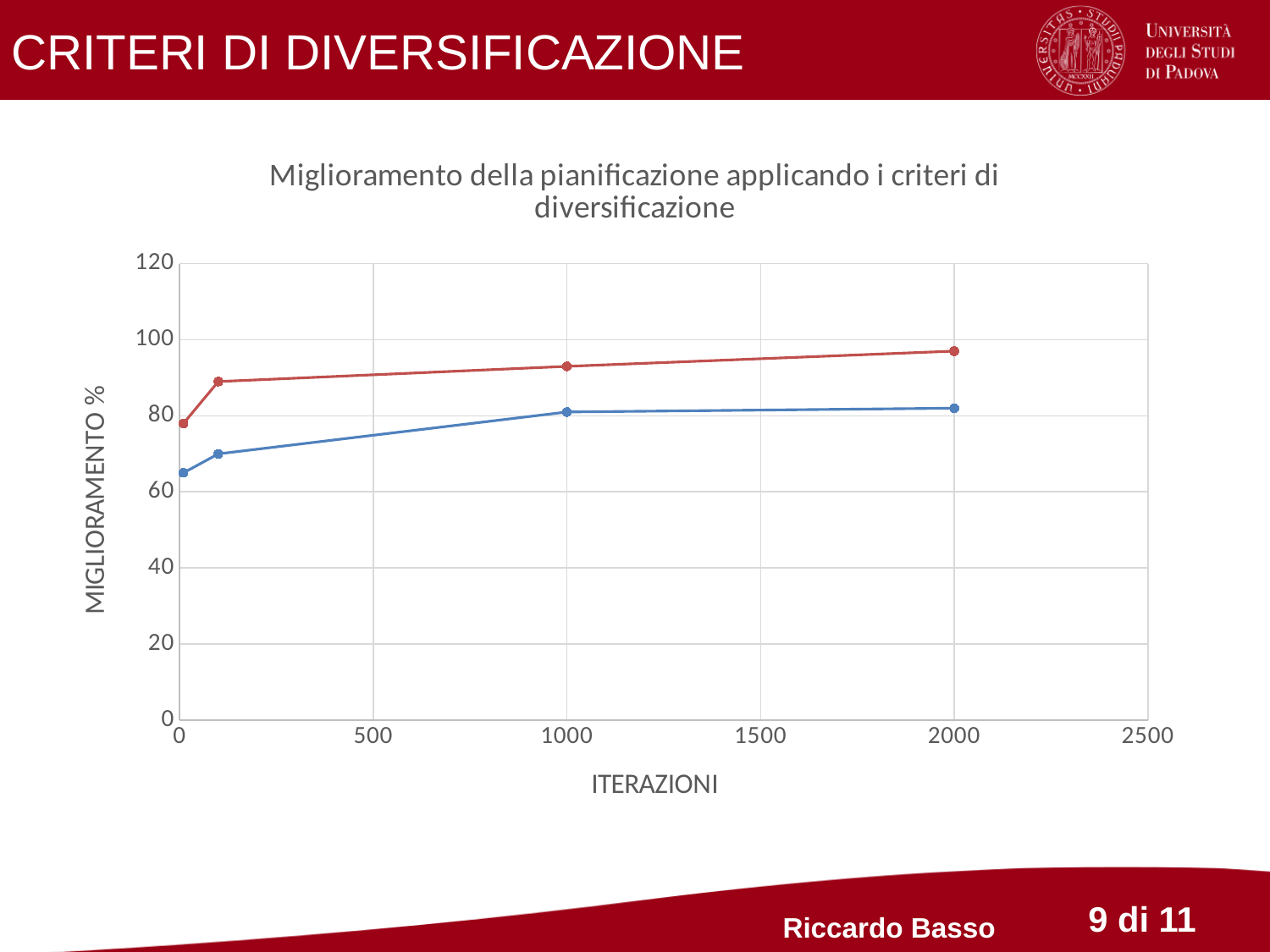

CRITERI DI DIVERSIFICAZIONE

### Chart: Miglioramento della pianificazione applicando i criteri di diversificazione

| Category |  |  |
|---|---|---|
Riccardo Basso
9 di 11
1